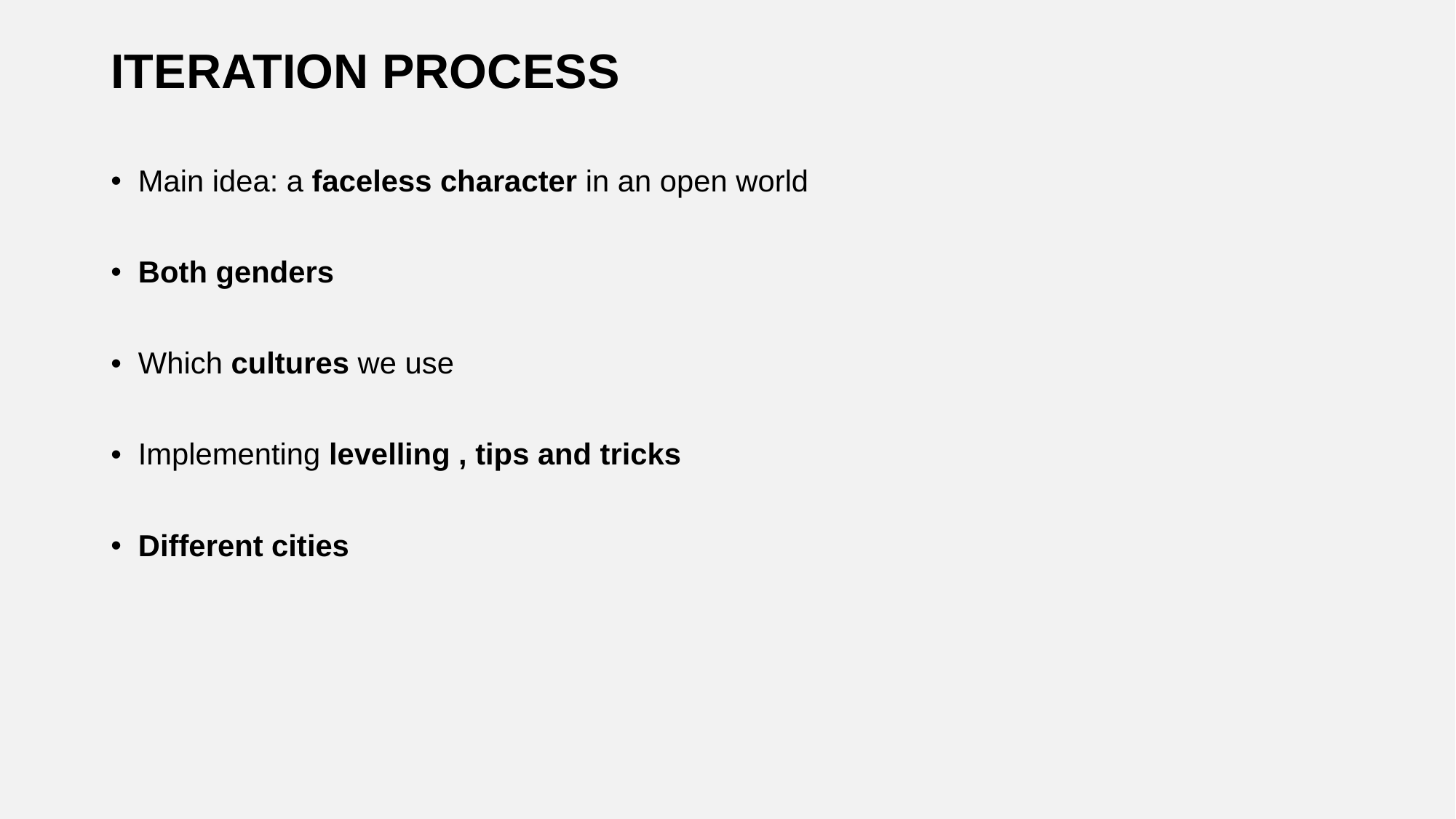

# ITERATION PROCESS
Main idea: a faceless character in an open world

Both genders

Which cultures we use

Implementing levelling , tips and tricks

Different cities